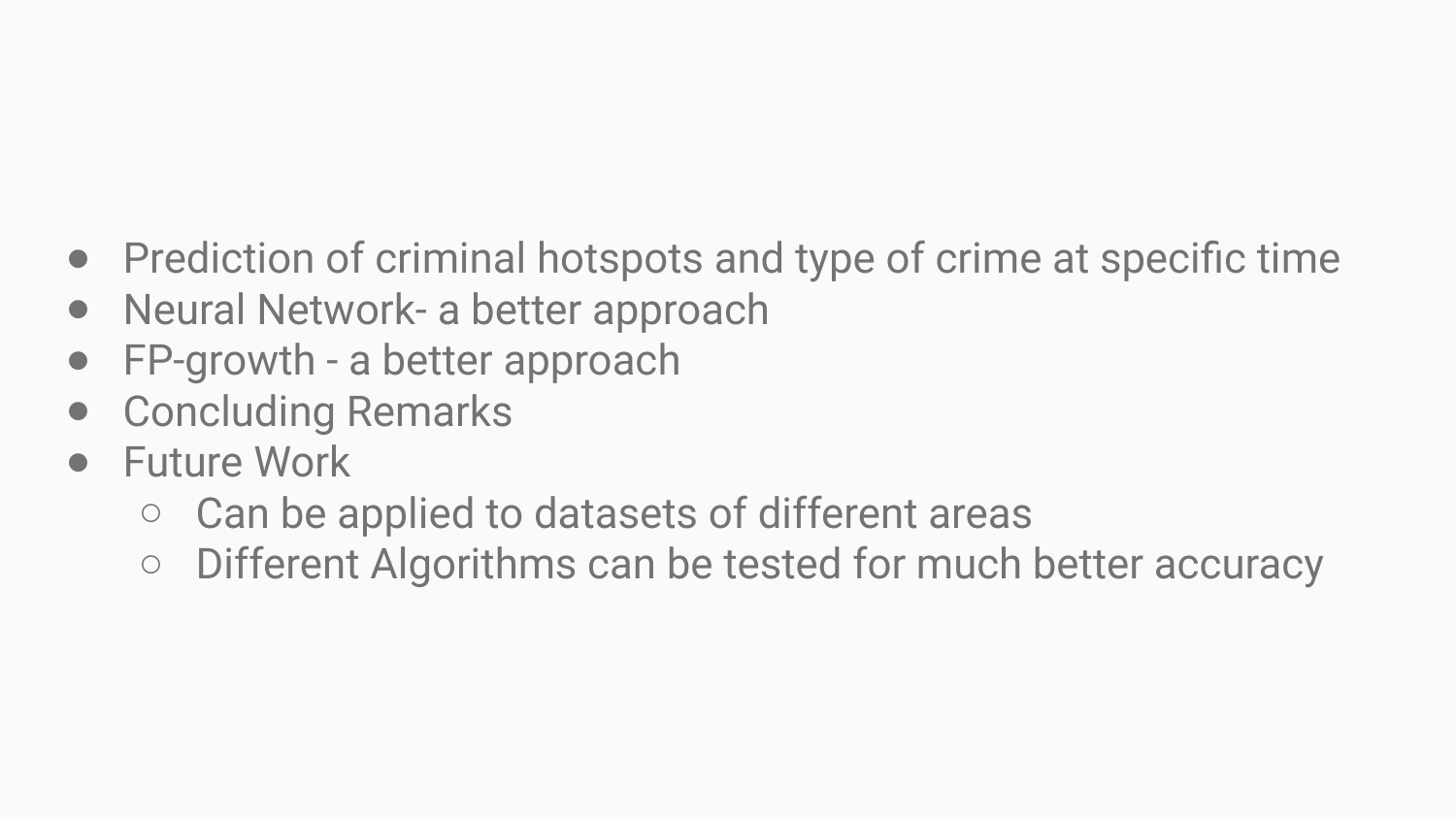

Prediction of criminal hotspots and type of crime at specific time
Neural Network- a better approach
FP-growth - a better approach
Concluding Remarks
Future Work
Can be applied to datasets of different areas
Different Algorithms can be tested for much better accuracy